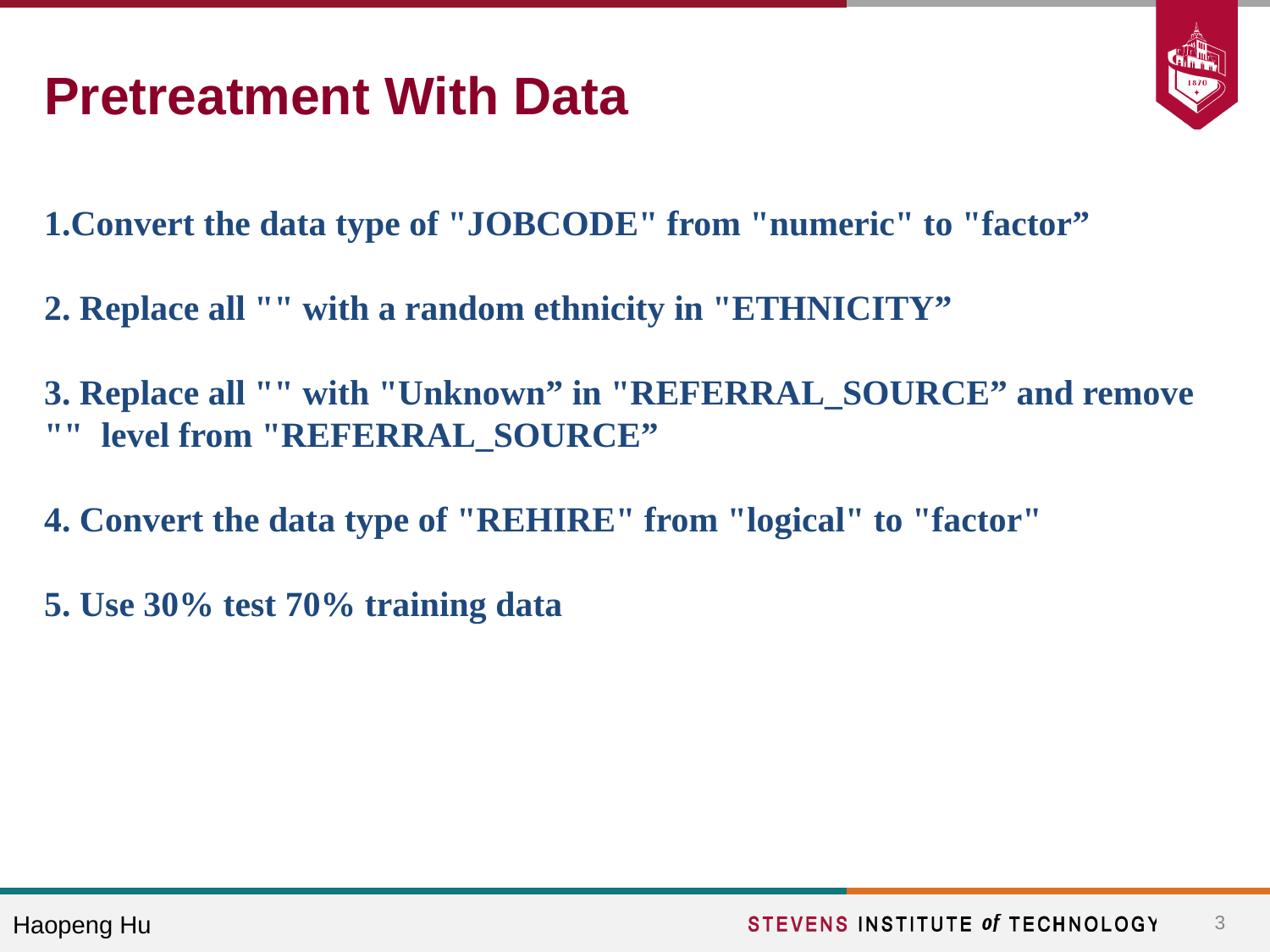

# Pretreatment With Data

1.Convert the data type of "JOBCODE" from "numeric" to "factor”

2. Replace all "" with a random ethnicity in "ETHNICITY”

3. Replace all "" with "Unknown” in "REFERRAL_SOURCE” and remove ""  level from "REFERRAL_SOURCE”

4. Convert the data type of "REHIRE" from "logical" to "factor"

5. Use 30% test 70% training data
3
Haopeng Hu